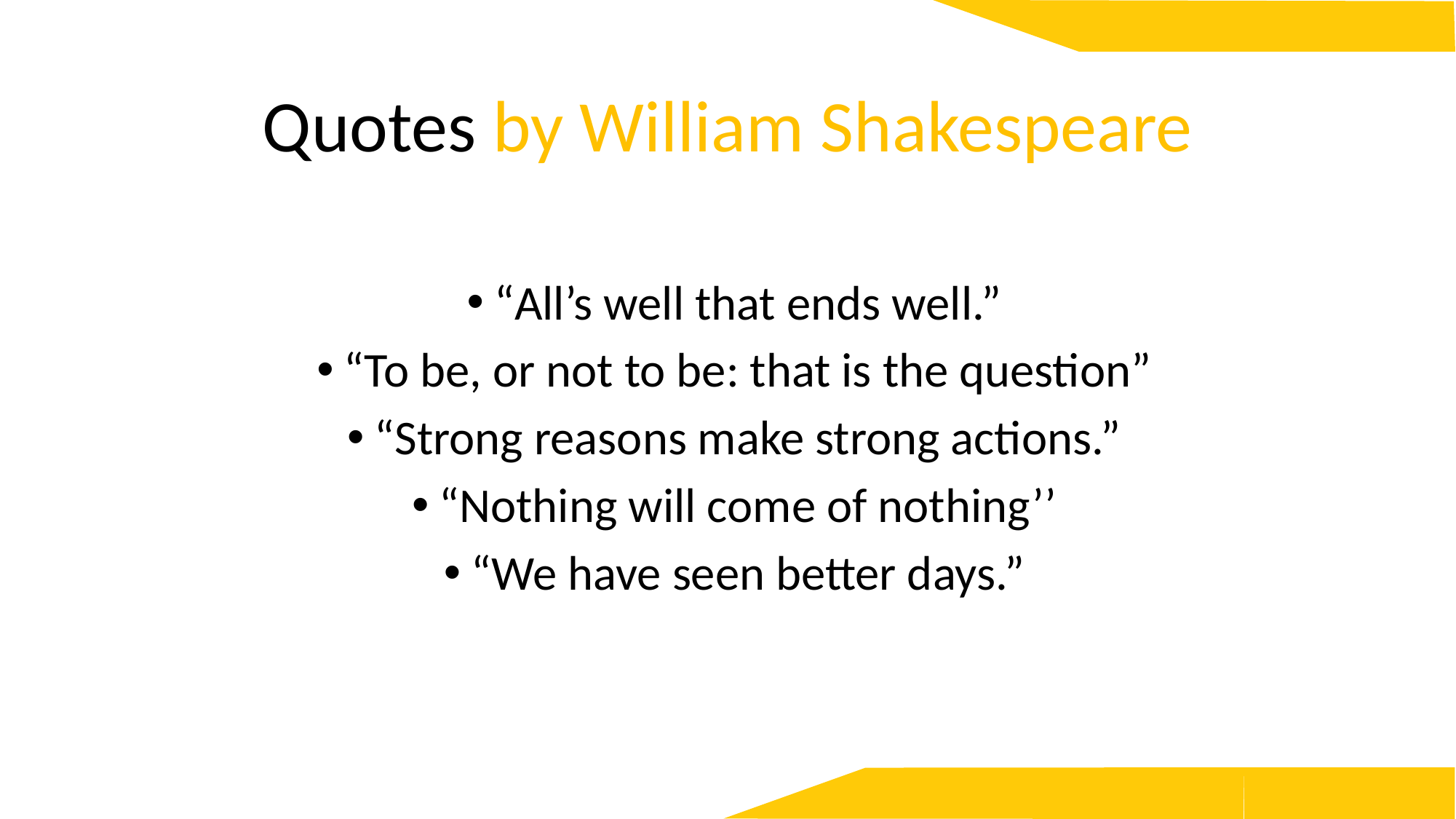

# Quotes by William Shakespeare
“All’s well that ends well.”
“To be, or not to be: that is the question”
“Strong reasons make strong actions.”
“Nothing will come of nothing’’
“We have seen better days.”